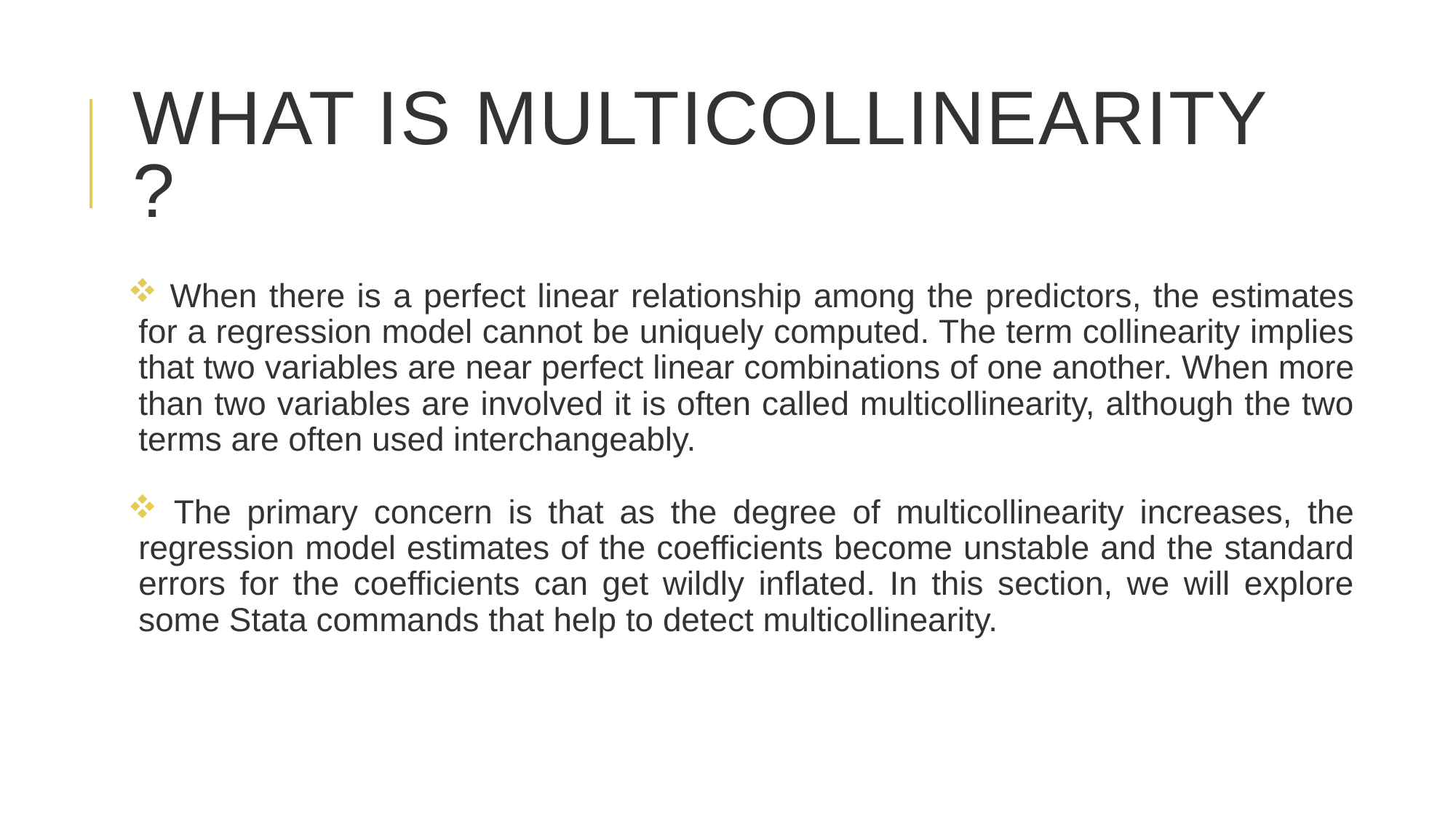

# What is Multicollinearity ?
 When there is a perfect linear relationship among the predictors, the estimates for a regression model cannot be uniquely computed. The term collinearity implies that two variables are near perfect linear combinations of one another. When more than two variables are involved it is often called multicollinearity, although the two terms are often used interchangeably.
 The primary concern is that as the degree of multicollinearity increases, the regression model estimates of the coefficients become unstable and the standard errors for the coefficients can get wildly inflated. In this section, we will explore some Stata commands that help to detect multicollinearity.